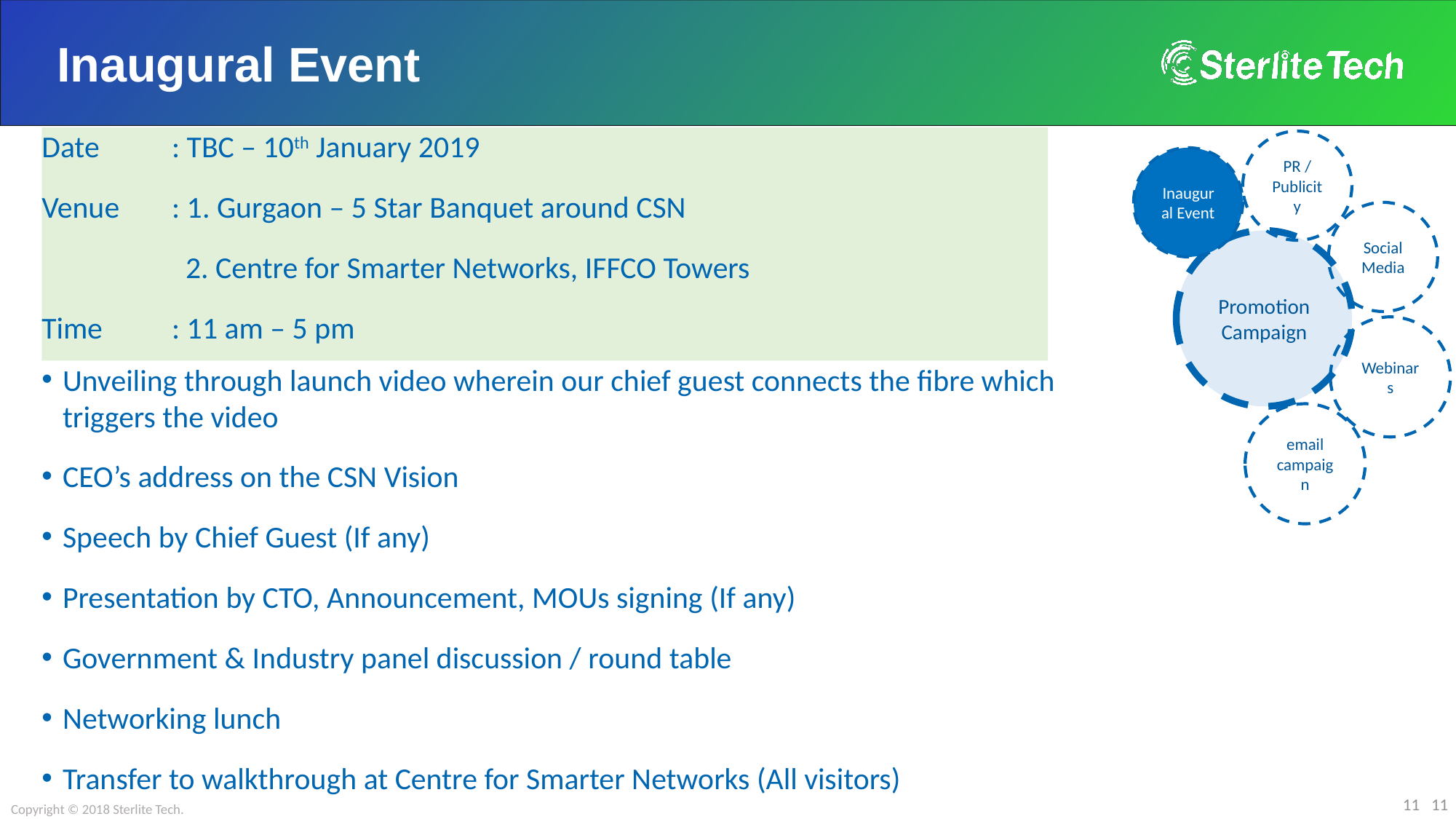

# Inaugural Event
Date	: TBC – 10th January 2019
Venue	: 1. Gurgaon – 5 Star Banquet around CSN
		  2. Centre for Smarter Networks, IFFCO Towers
Time	: 11 am – 5 pm

PR / Publicity
Inaugural Event
Social Media
Promotion Campaign
Webinars
Unveiling through launch video wherein our chief guest connects the fibre which triggers the video
CEO’s address on the CSN Vision
Speech by Chief Guest (If any)
Presentation by CTO, Announcement, MOUs signing (If any)
Government & Industry panel discussion / round table
Networking lunch
Transfer to walkthrough at Centre for Smarter Networks (All visitors)
email campaign
Copyright © 2018 Sterlite Tech.
11